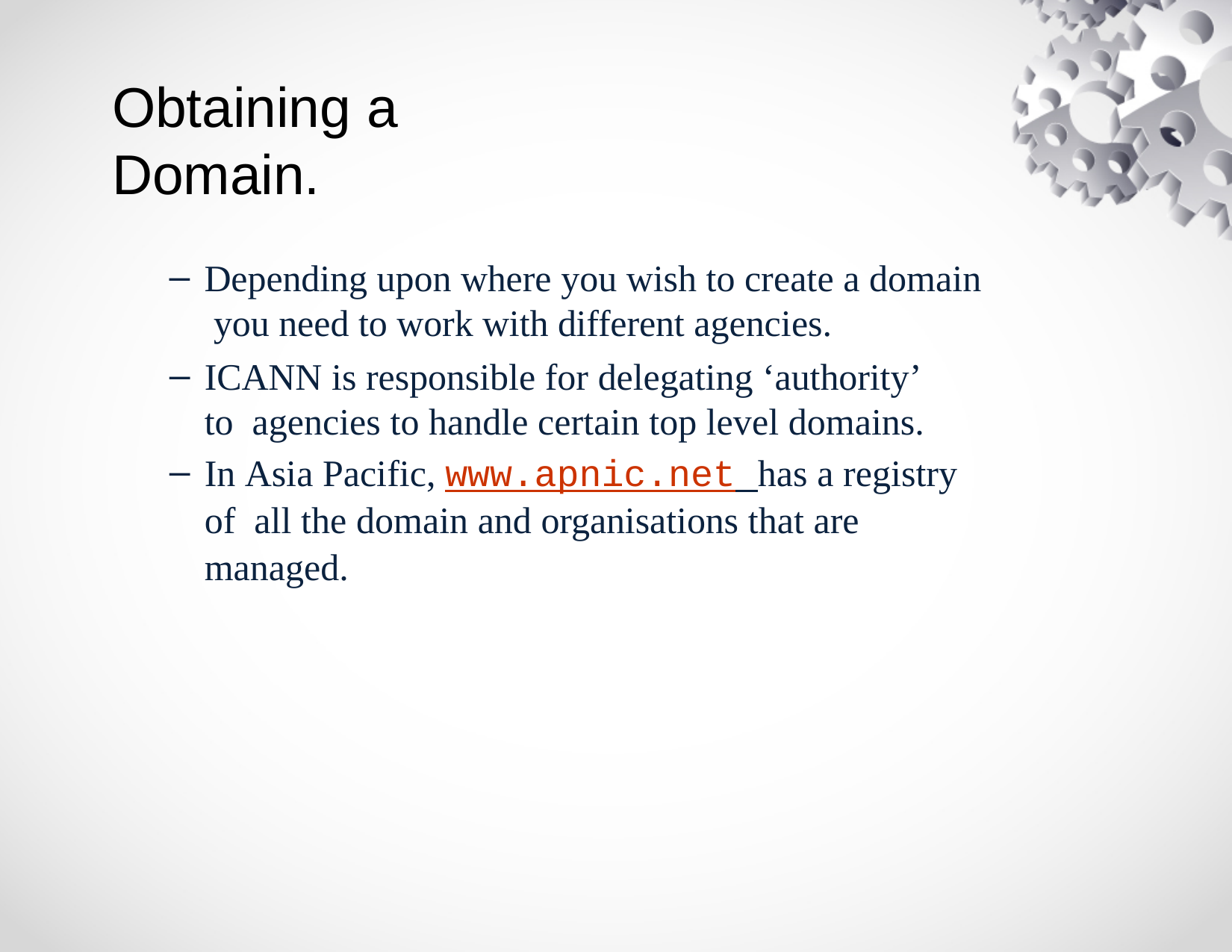

# Obtaining a Domain.
Depending upon where you wish to create a domain  you need to work with different agencies.
ICANN is responsible for delegating ‘authority’ to  agencies to handle certain top level domains.
In Asia Pacific, www.apnic.net has a registry of  all the domain and organisations that are managed.